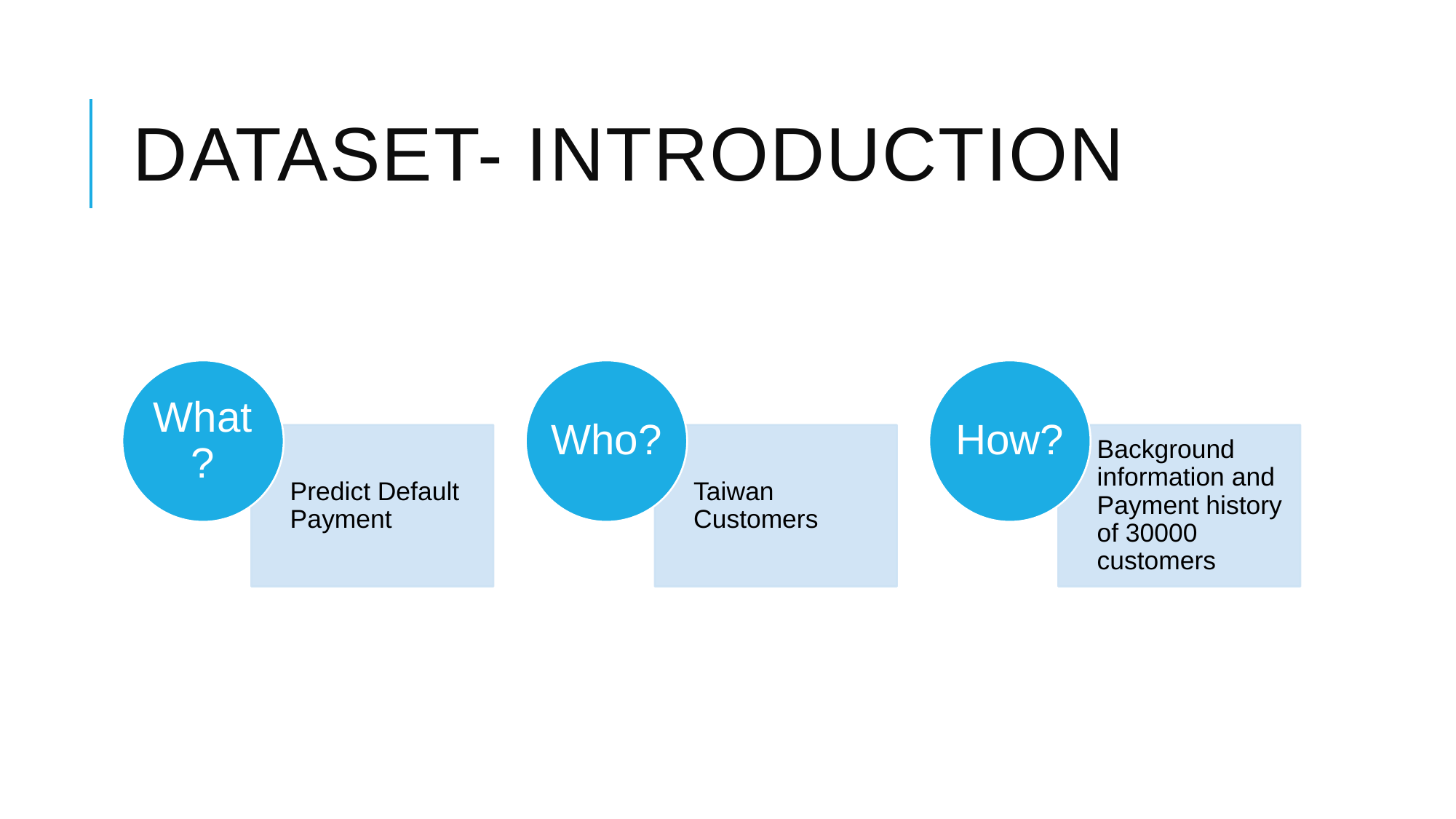

# Dataset- Introduction
Predict Default Payment
What?
Taiwan Customers
Who?
Background information and Payment history of 30000 customers
How?